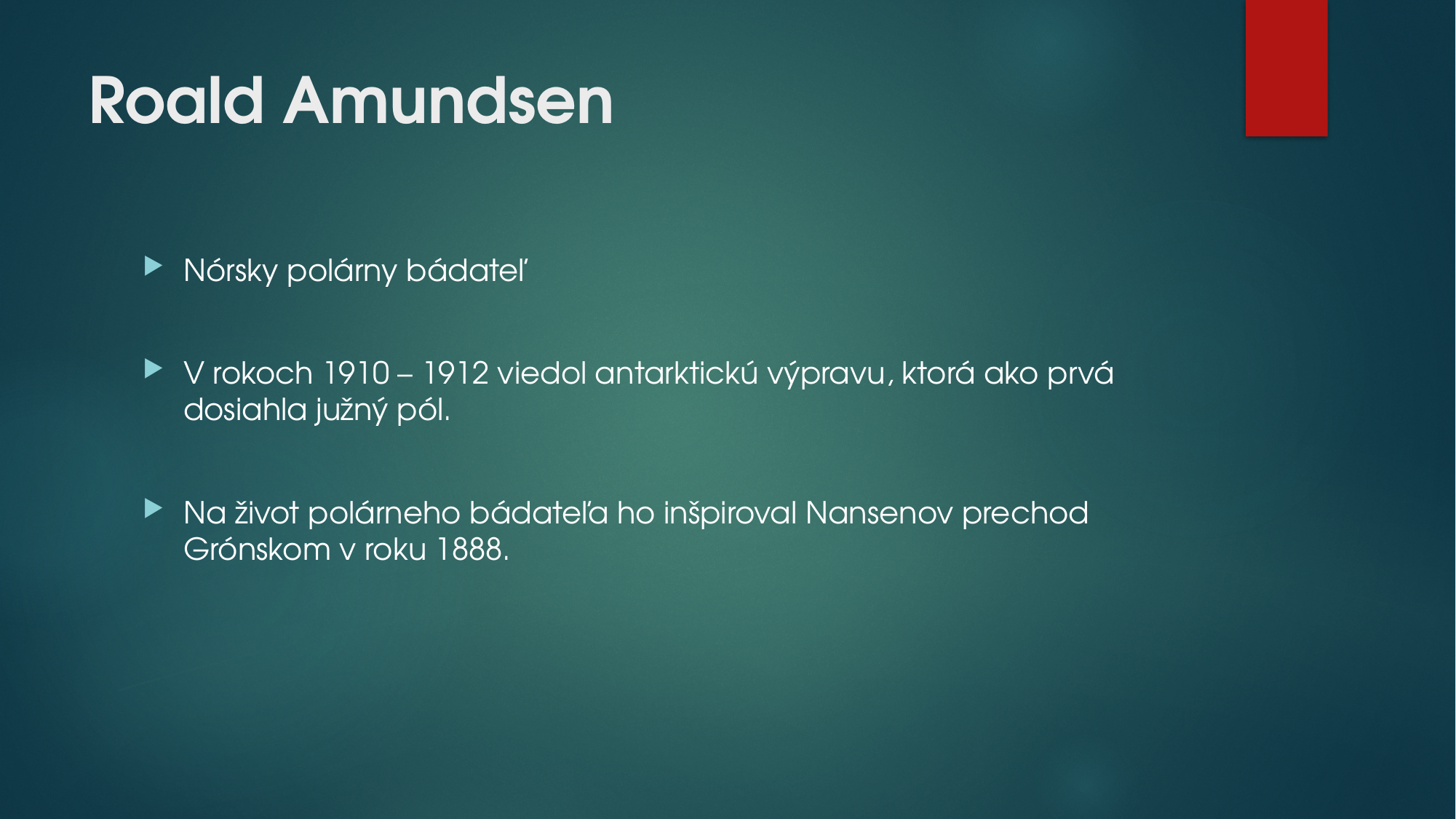

# Roald Amundsen
Nórsky polárny bádateľ

V rokoch 1910 – 1912 viedol antarktickú výpravu, ktorá ako prvá dosiahla južný pól.

Na život polárneho bádateľa ho inšpiroval Nansenov prechod Grónskom v roku 1888.